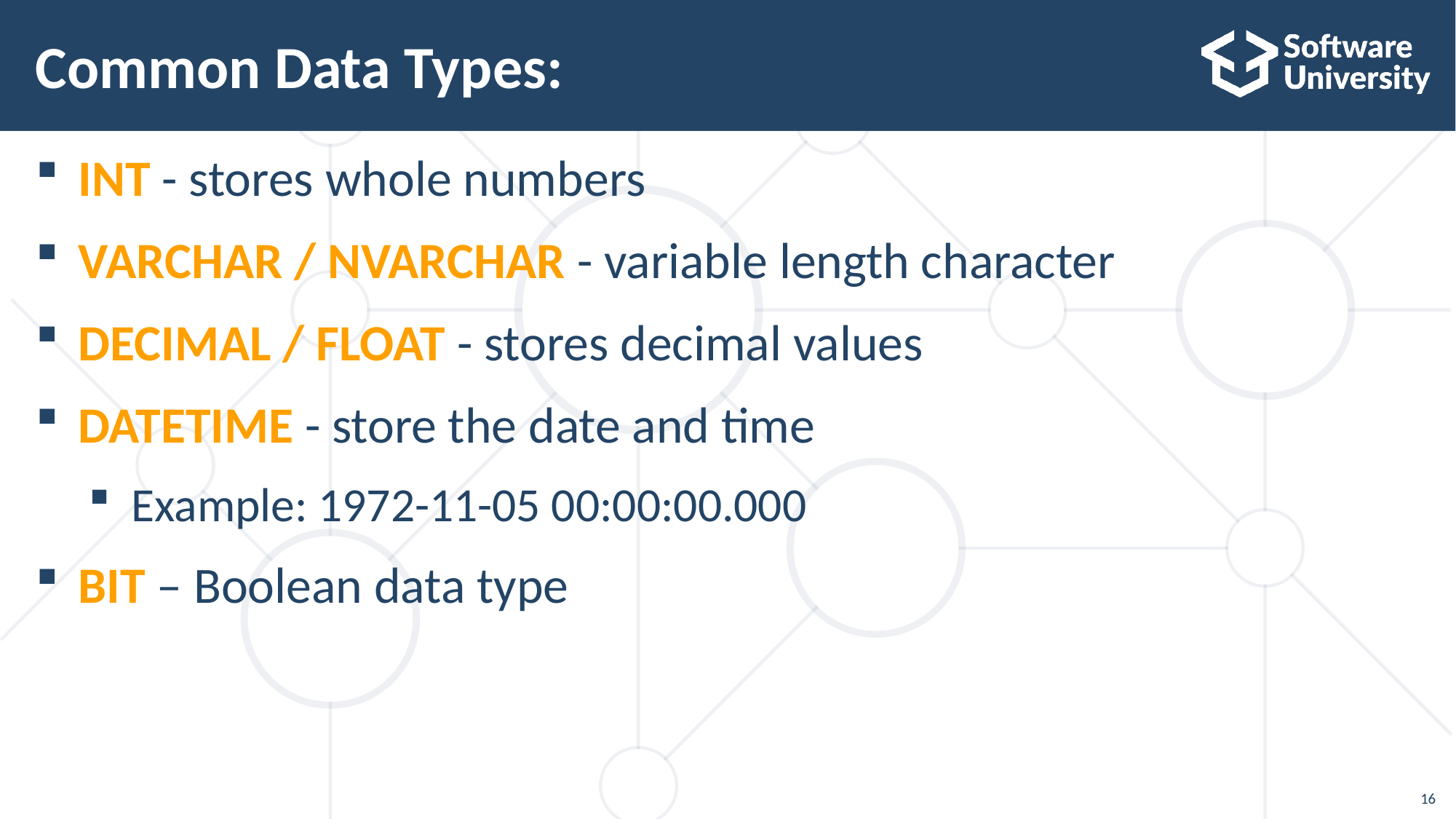

# Common Data Types:
INT - stores whole numbers
VARCHAR / NVARCHAR - variable length character
DECIMAL / FLOAT - stores decimal values
DATETIME - store the date and time
Example: 1972-11-05 00:00:00.000
BIT – Boolean data type

16